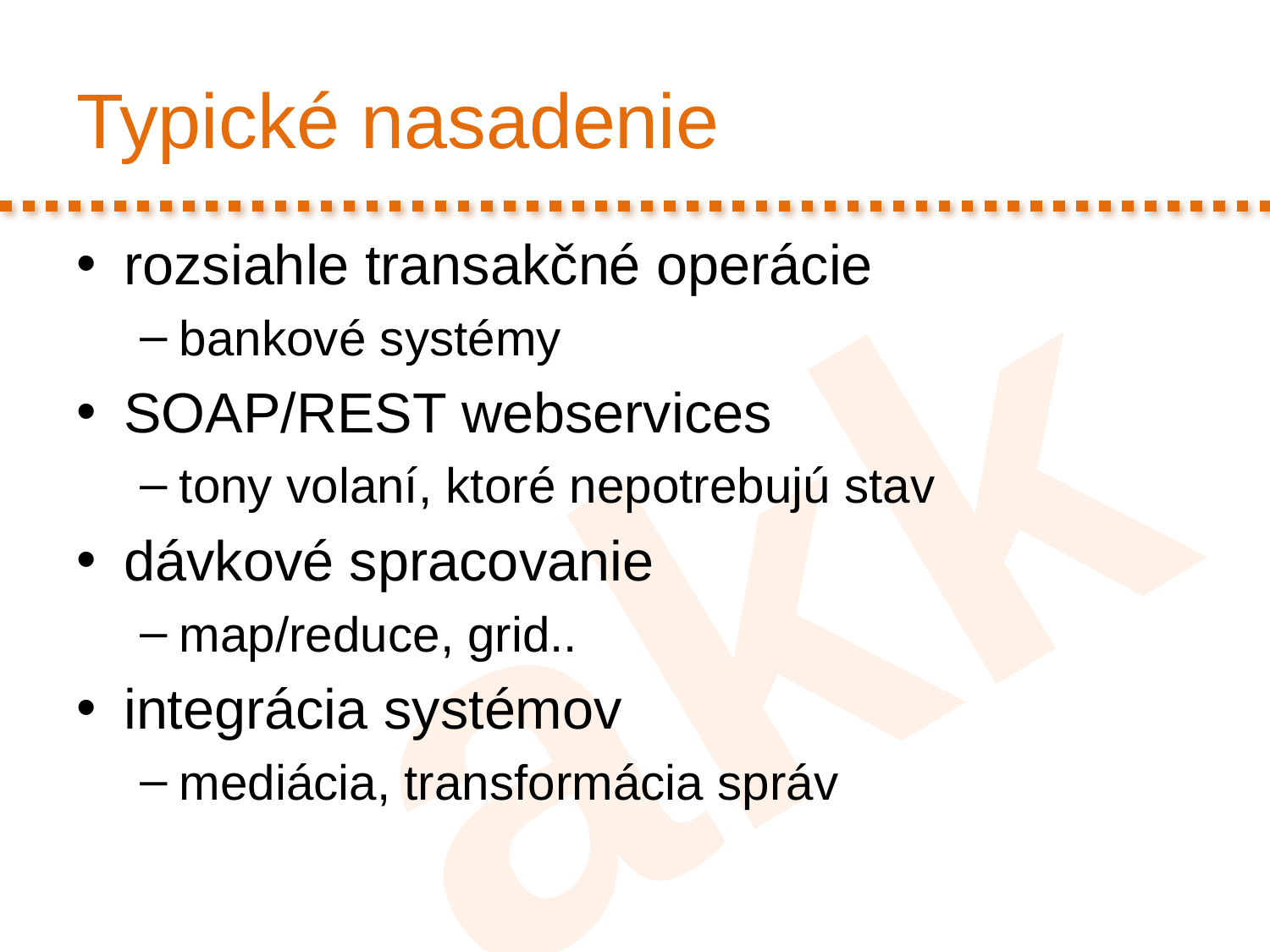

# Typické nasadenie
rozsiahle transakčné operácie
bankové systémy
SOAP/REST webservices
tony volaní, ktoré nepotrebujú stav
dávkové spracovanie
map/reduce, grid..
integrácia systémov
mediácia, transformácia správ